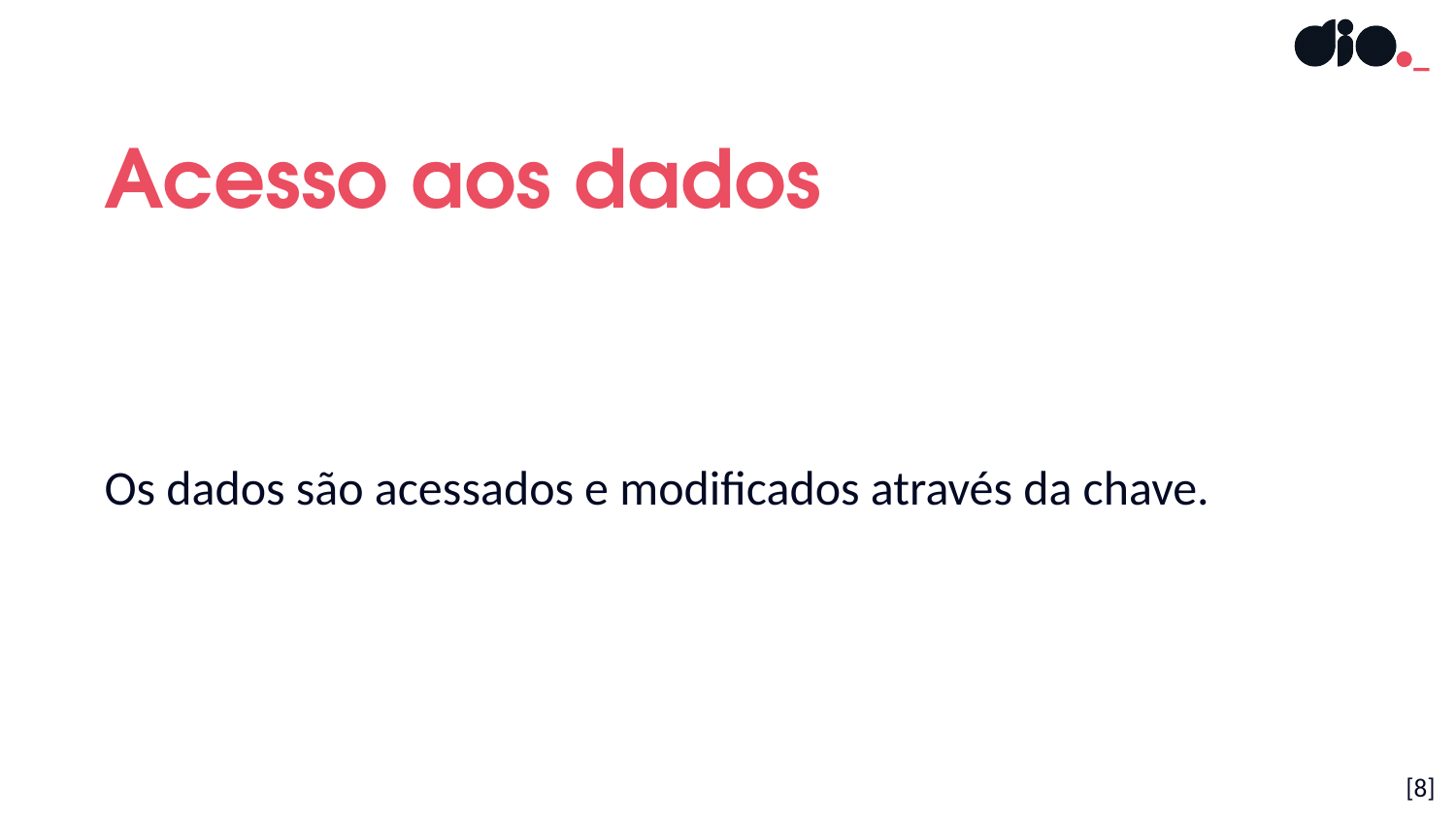

Acesso aos dados
Os dados são acessados e modificados através da chave.
[8]